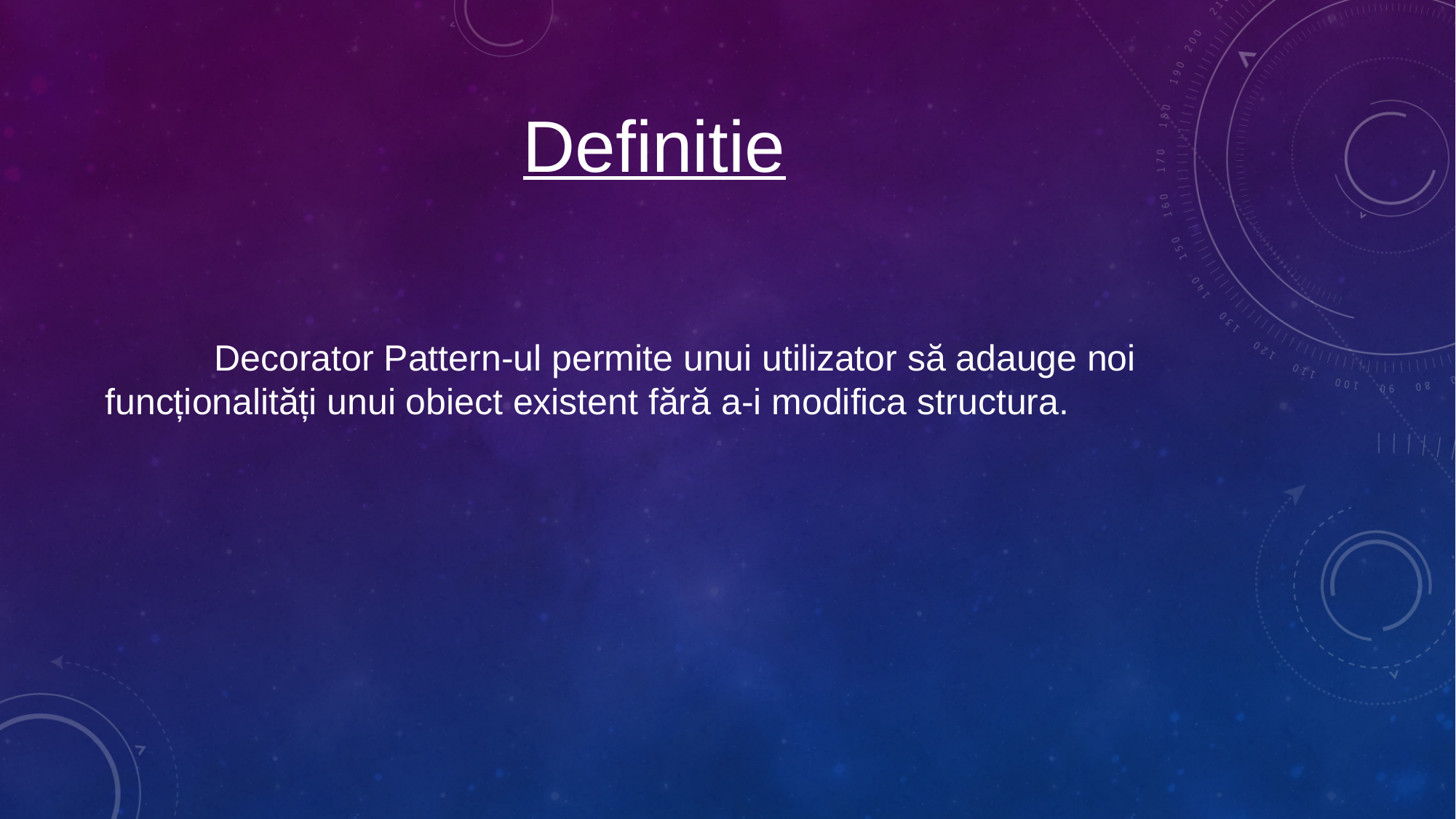

Definitie
	Decorator Pattern-ul permite unui utilizator să adauge noi funcționalități unui obiect existent fără a-i modifica structura.